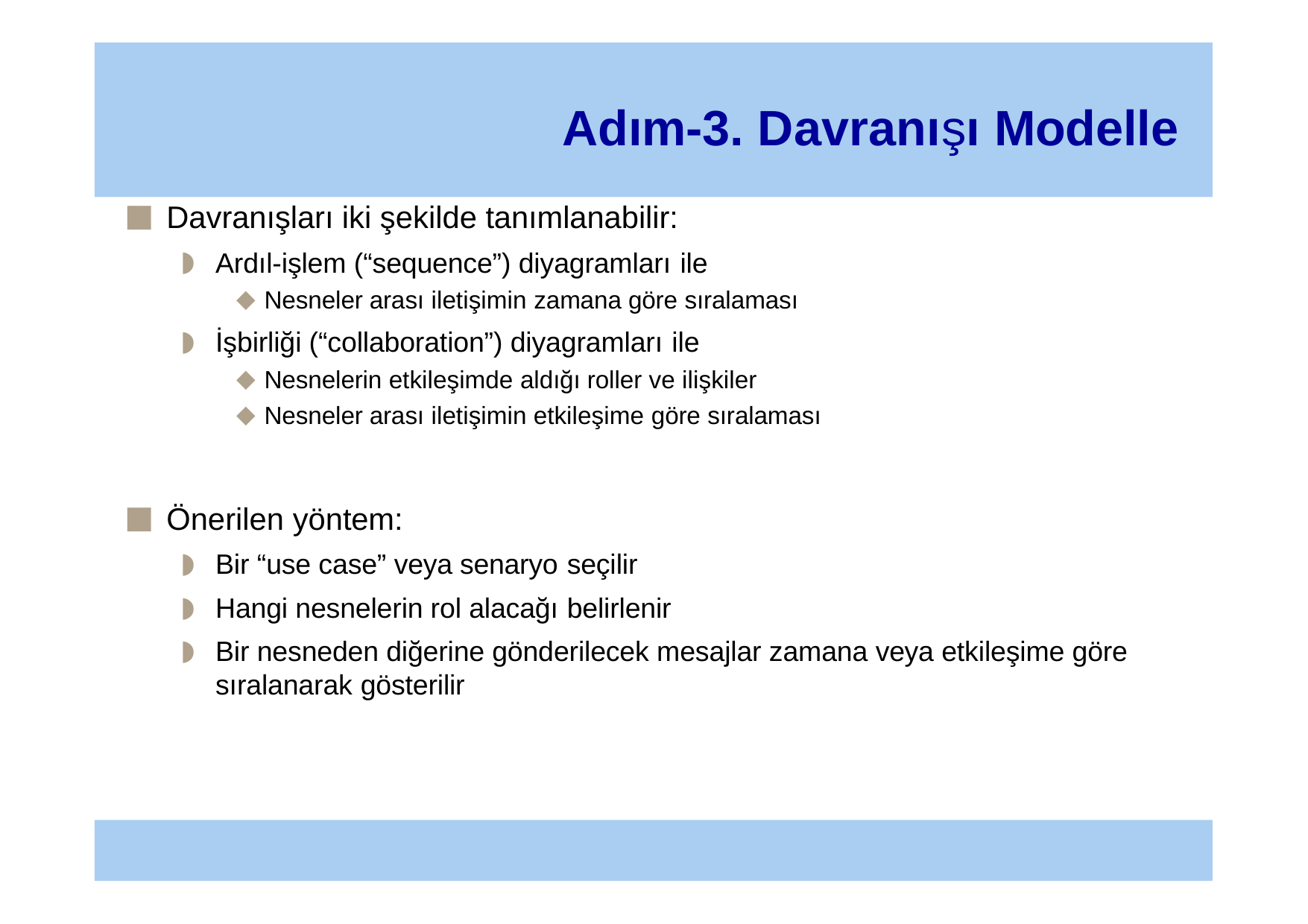

# Adım-3. Davranışı Modelle
Davranışları iki şekilde tanımlanabilir:
Ardıl-işlem (“sequence”) diyagramları ile
Nesneler arası iletişimin zamana göre sıralaması
İşbirliği (“collaboration”) diyagramları ile
Nesnelerin etkileşimde aldığı roller ve ilişkiler
Nesneler arası iletişimin etkileşime göre sıralaması

Önerilen yöntem:
Bir “use case” veya senaryo seçilir
Hangi nesnelerin rol alacağı belirlenir
Bir nesneden diğerine gönderilecek mesajlar zamana veya etkileşime göre  sıralanarak gösterilir